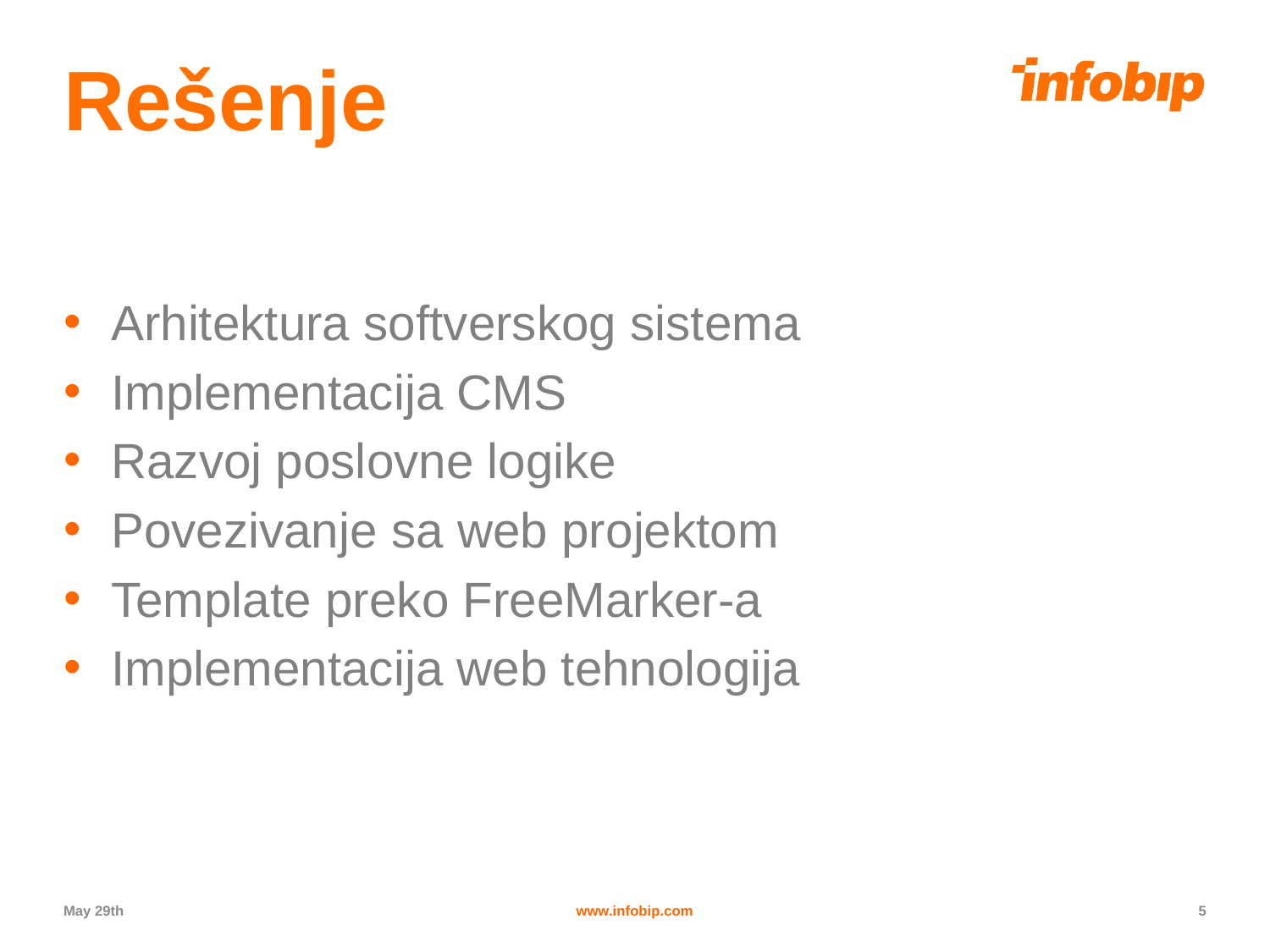

# Rešenje

Arhitektura softverskog sistema
Implementacija CMS
Razvoj poslovne logike
Povezivanje sa web projektom
Template preko FreeMarker-a
Implementacija web tehnologija

May 29th
www.infobip.com
5